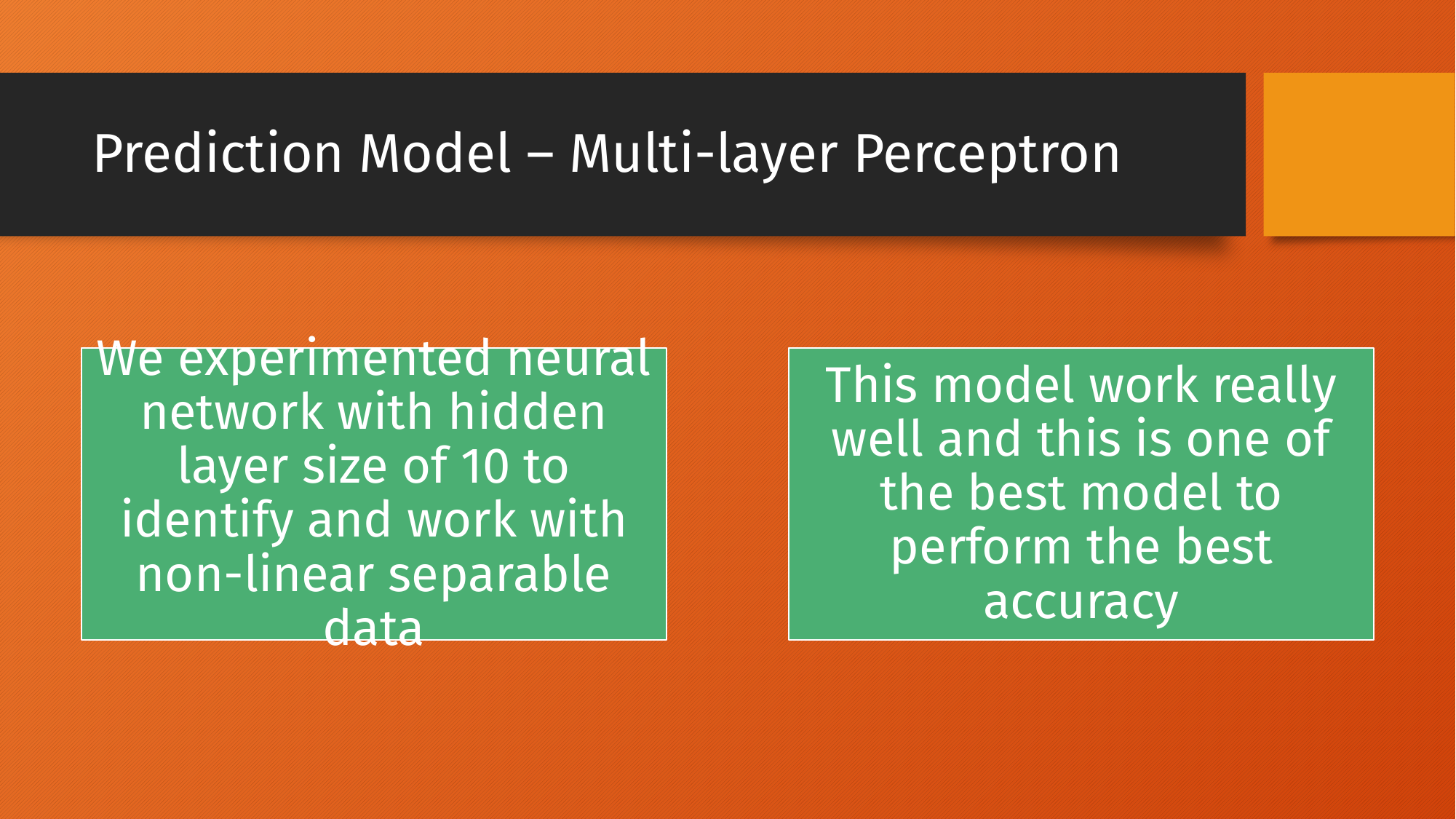

# Prediction Model – Multi-layer Perceptron
We experimented neural network with hidden layer size of 10 to identify and work with non-linear separable data
This model work really well and this is one of the best model to perform the best accuracy